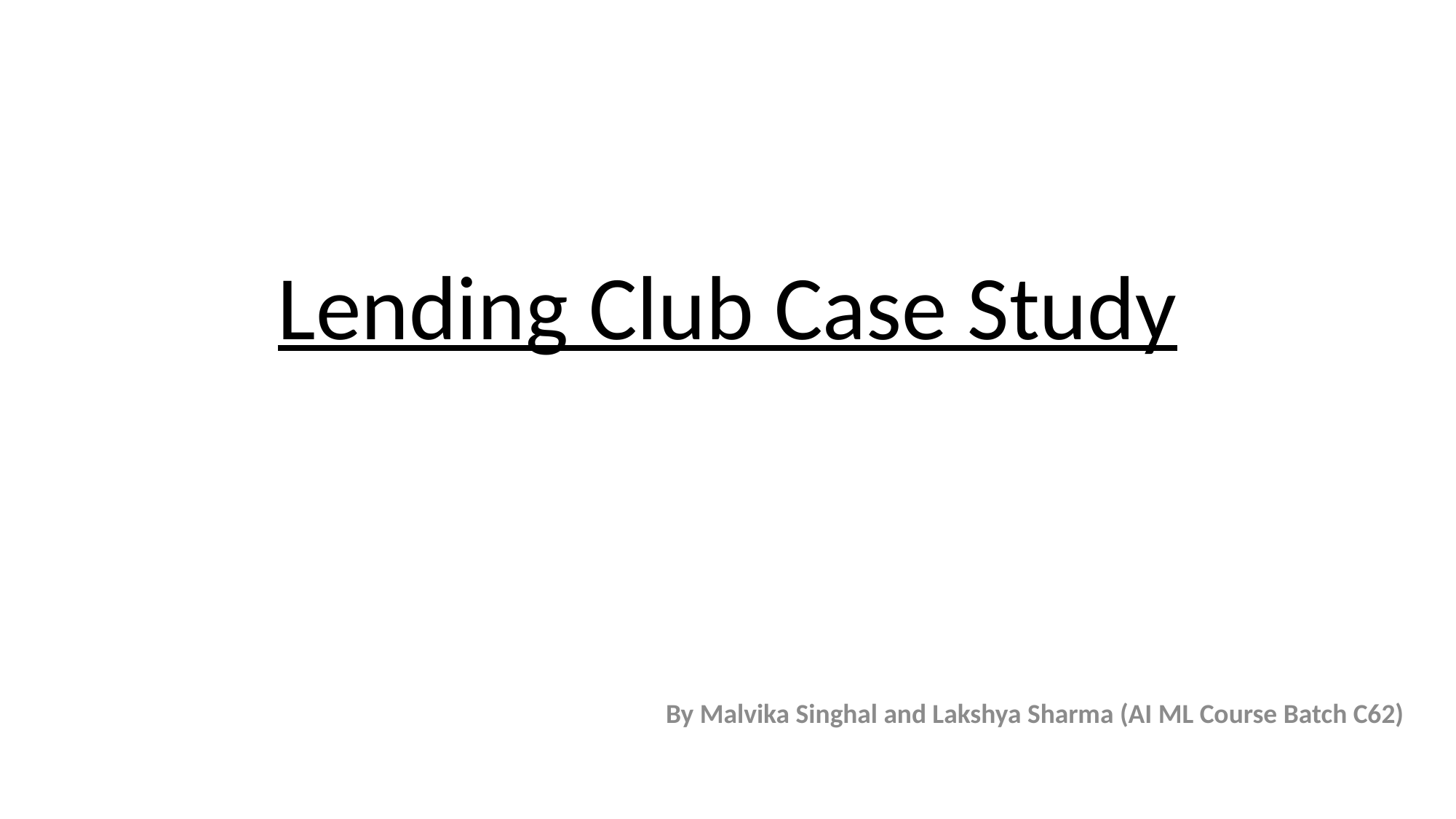

# Lending Club Case Study
By Malvika Singhal and Lakshya Sharma (AI ML Course Batch C62)